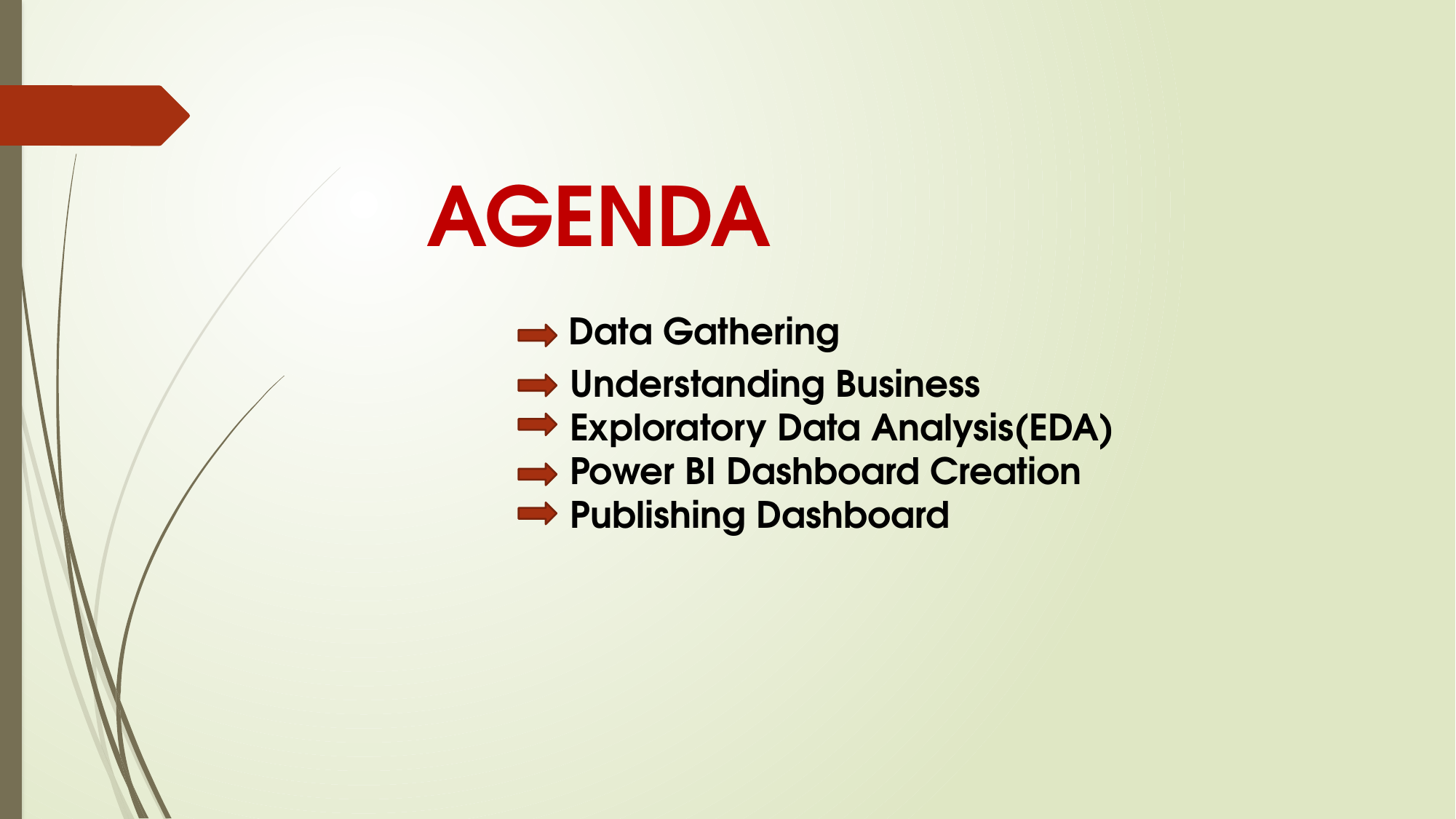

AGENDA
       Data Gathering
                        Understanding Business
                        Exploratory Data Analysis(EDA)
                        Power BI Dashboard Creation
                        Publishing Dashboard